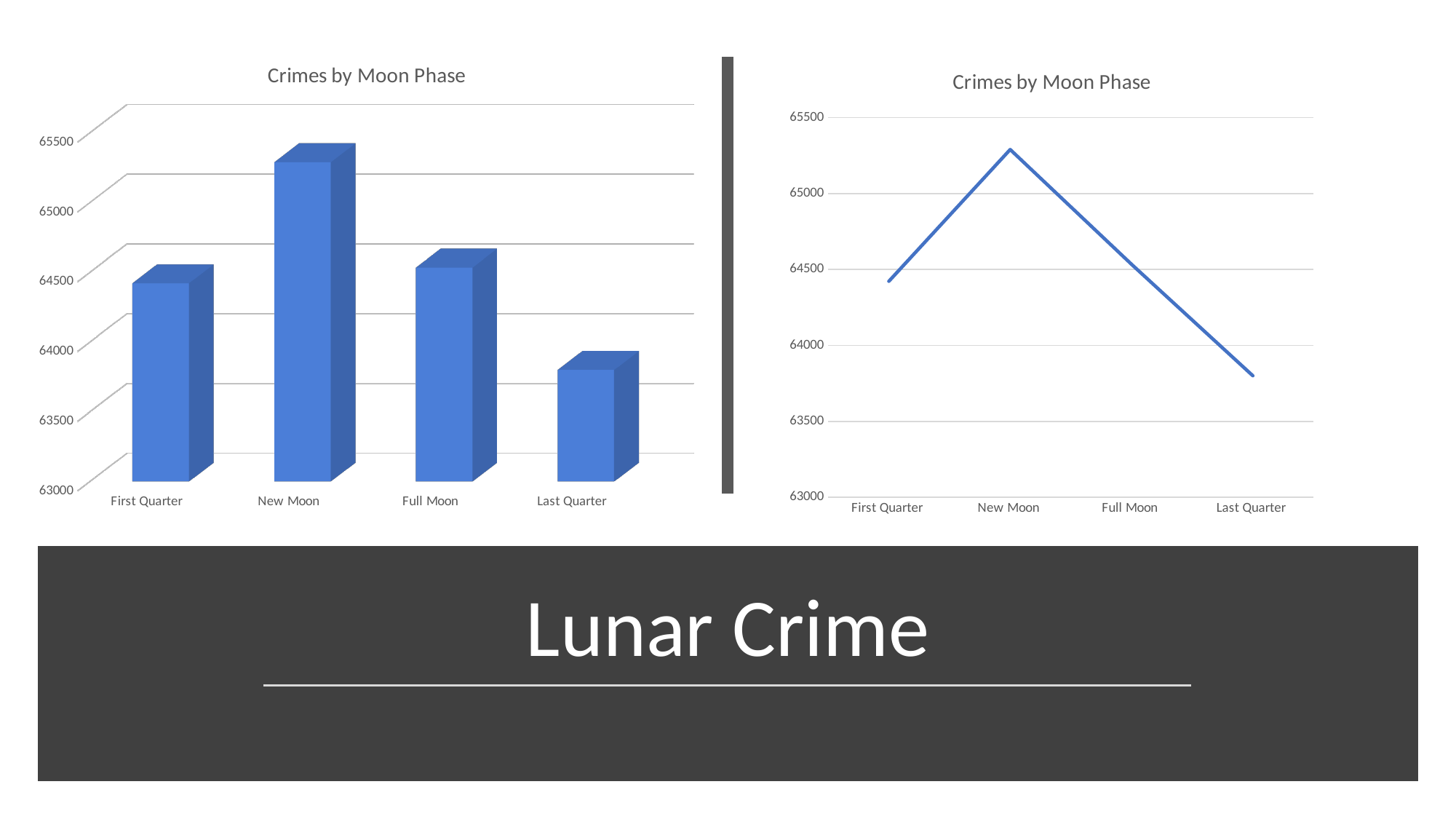

[unsupported chart]

### Chart: Crimes by Moon Phase

| Category | Count |
|---|---|
| First Quarter  | 64422.0 |
| New Moon  | 65289.0 |
| Full Moon  | 64534.0 |
| Last Quarter  | 63800.0 |
# Lunar Crime